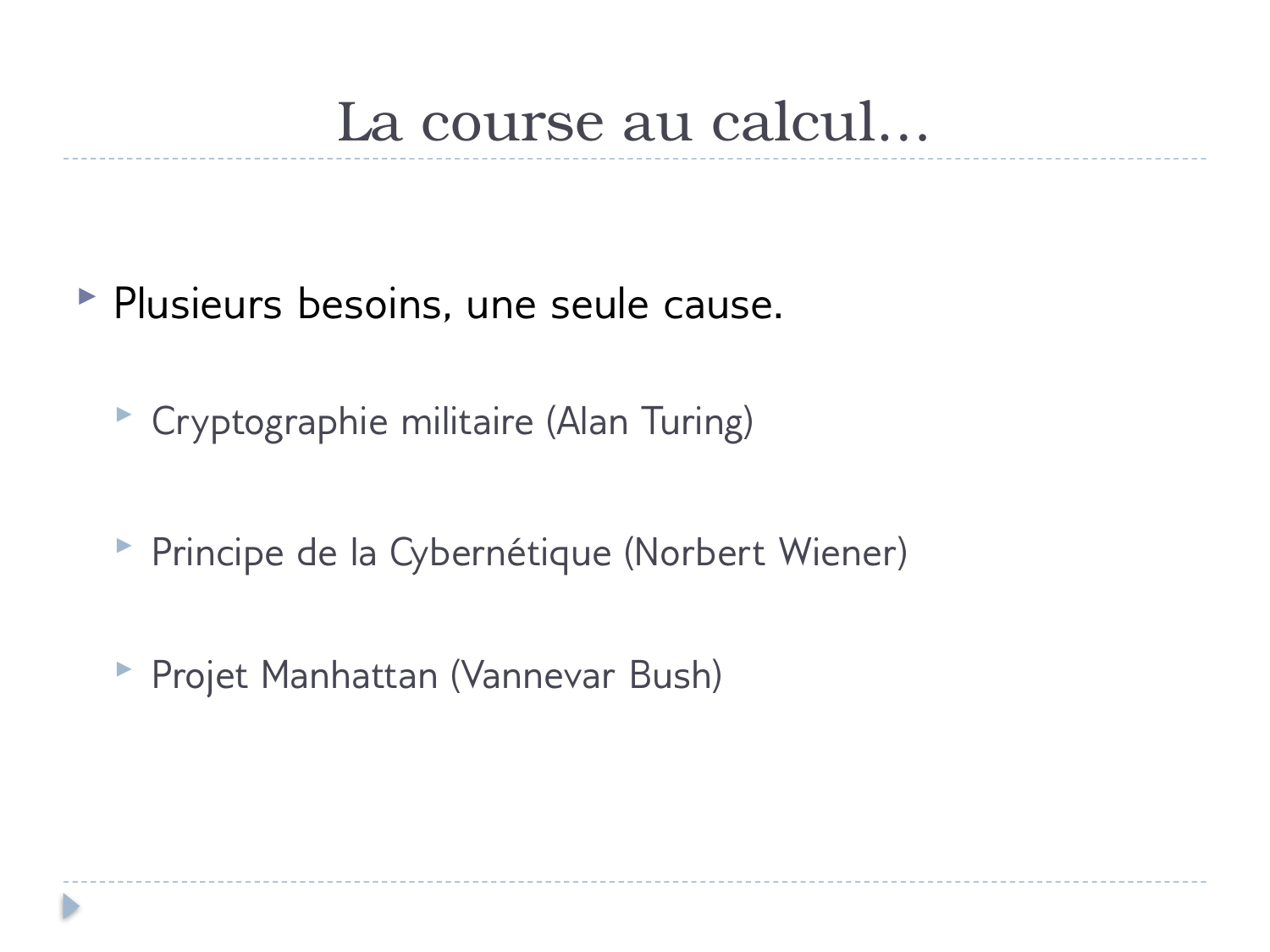

# La course au calcul…
Plusieurs besoins, une seule cause.

Cryptographie militaire (Alan Turing)

Principe de la Cybernétique (Norbert Wiener)

Projet Manhattan (Vannevar Bush)